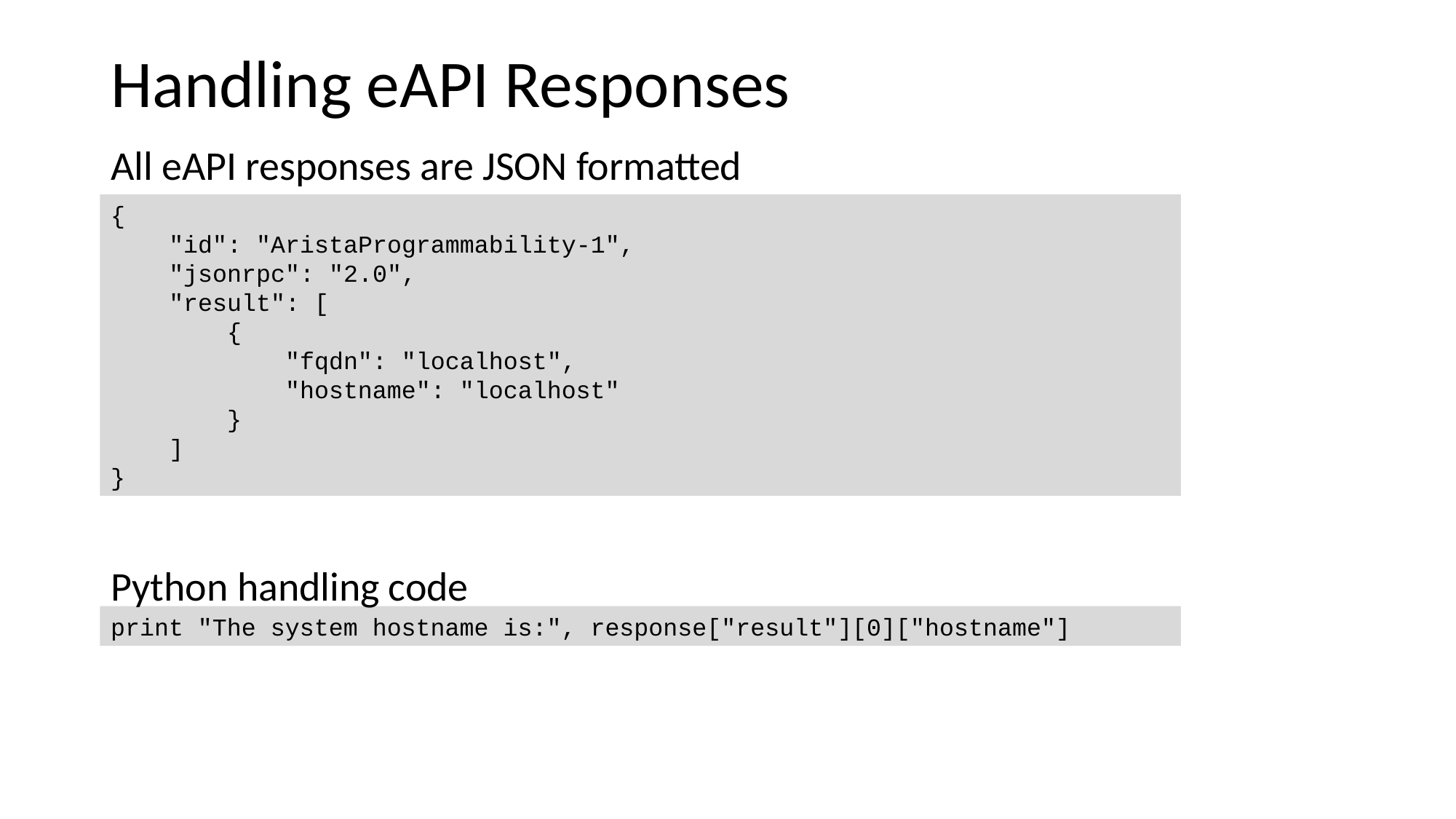

# Handling eAPI Responses
All eAPI responses are JSON formatted
{
    "id": "AristaProgrammability-1",
    "jsonrpc": "2.0",
    "result": [
        {
            "fqdn": "localhost",
            "hostname": "localhost"
        }
    ]
}
Python handling code
print "The system hostname is:", response["result"][0]["hostname"]